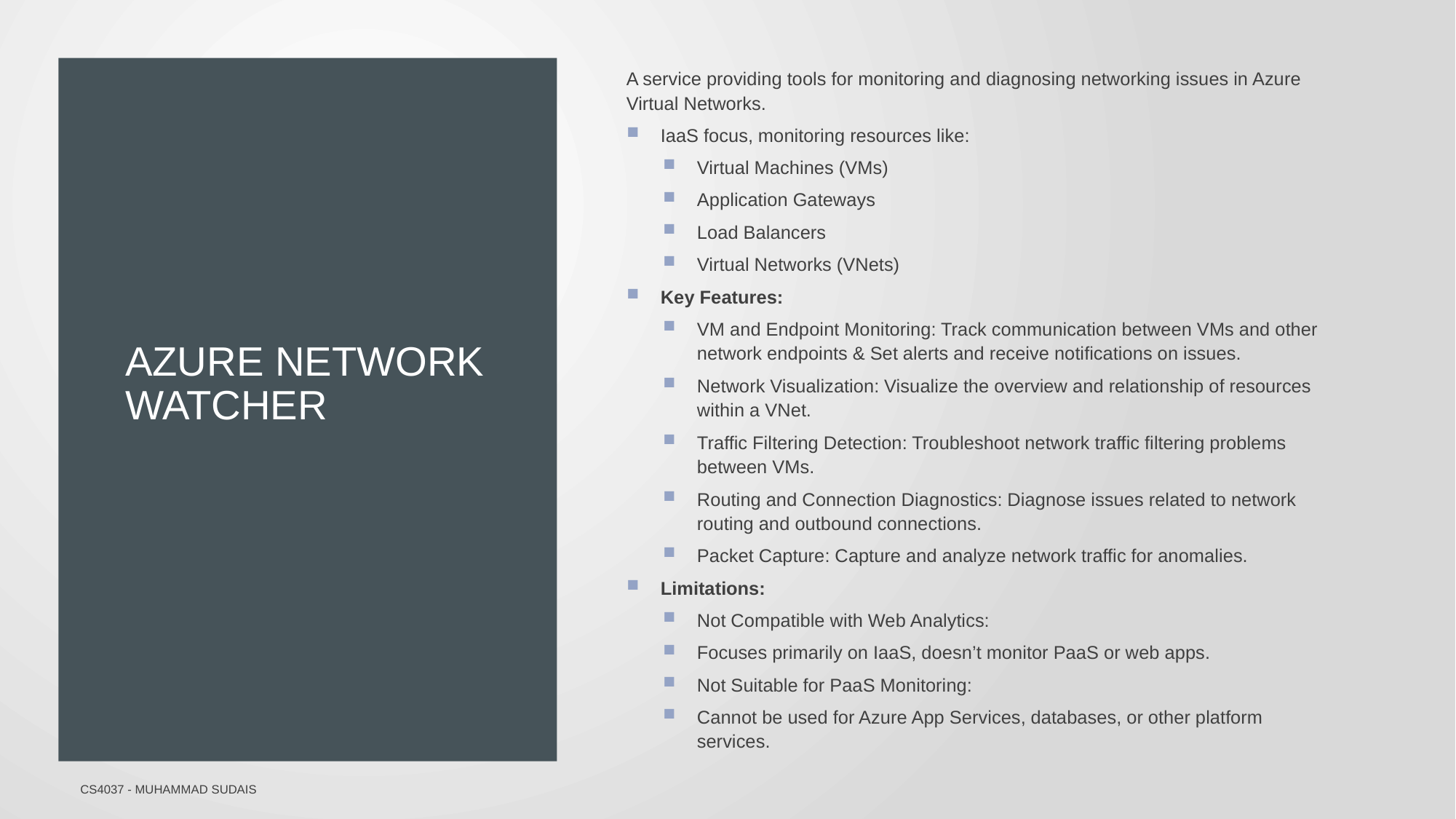

A service providing tools for monitoring and diagnosing networking issues in Azure Virtual Networks.
IaaS focus, monitoring resources like:
Virtual Machines (VMs)
Application Gateways
Load Balancers
Virtual Networks (VNets)
Key Features:
VM and Endpoint Monitoring: Track communication between VMs and other network endpoints & Set alerts and receive notifications on issues.
Network Visualization: Visualize the overview and relationship of resources within a VNet.
Traffic Filtering Detection: Troubleshoot network traffic filtering problems between VMs.
Routing and Connection Diagnostics: Diagnose issues related to network routing and outbound connections.
Packet Capture: Capture and analyze network traffic for anomalies.
Limitations:
Not Compatible with Web Analytics:
Focuses primarily on IaaS, doesn’t monitor PaaS or web apps.
Not Suitable for PaaS Monitoring:
Cannot be used for Azure App Services, databases, or other platform services.
# Azure Network Watcher
CS4037 - Muhammad Sudais